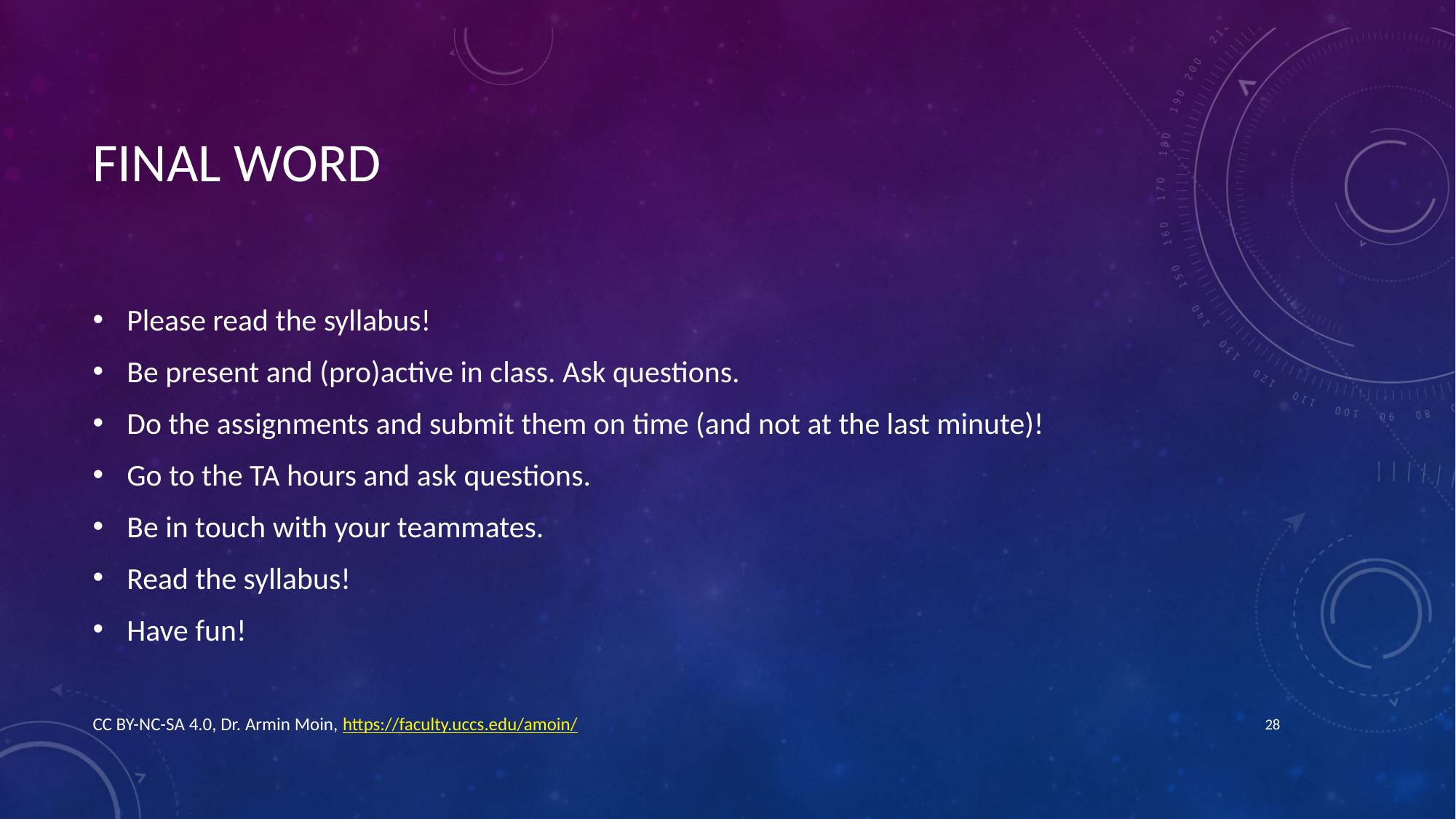

# Final word
Please read the syllabus!
Be present and (pro)active in class. Ask questions.
Do the assignments and submit them on time (and not at the last minute)!
Go to the TA hours and ask questions.
Be in touch with your teammates.
Read the syllabus!
Have fun!
CC BY-NC-SA 4.0, Dr. Armin Moin, https://faculty.uccs.edu/amoin/
28